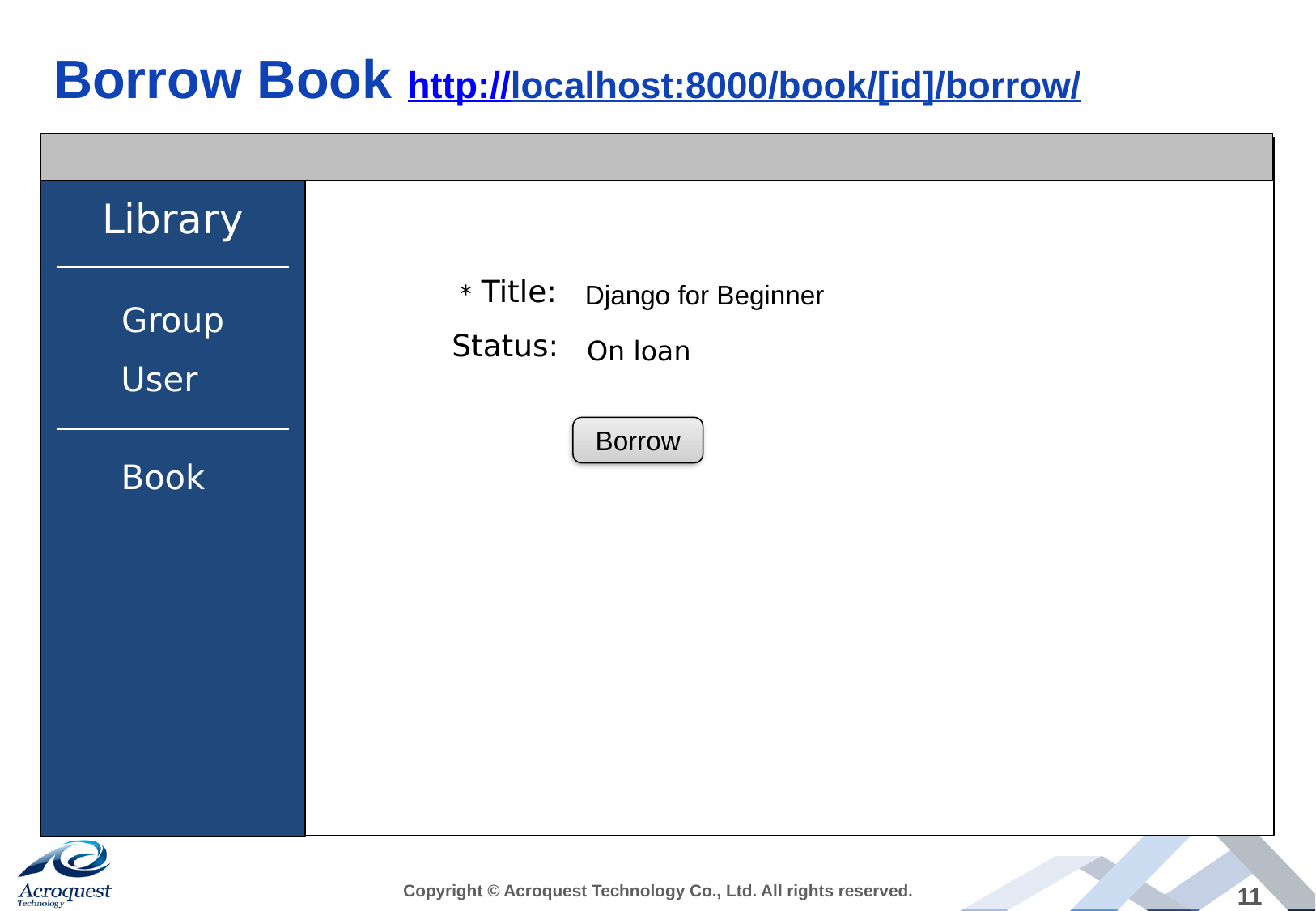

# Borrow Book http://localhost:8000/book/[id]/borrow/

Library
* Title:
Django for Beginner
Group
Status:
On loan
User
Borrow
Book
Copyright © Acroquest Technology Co., Ltd. All rights reserved.
11